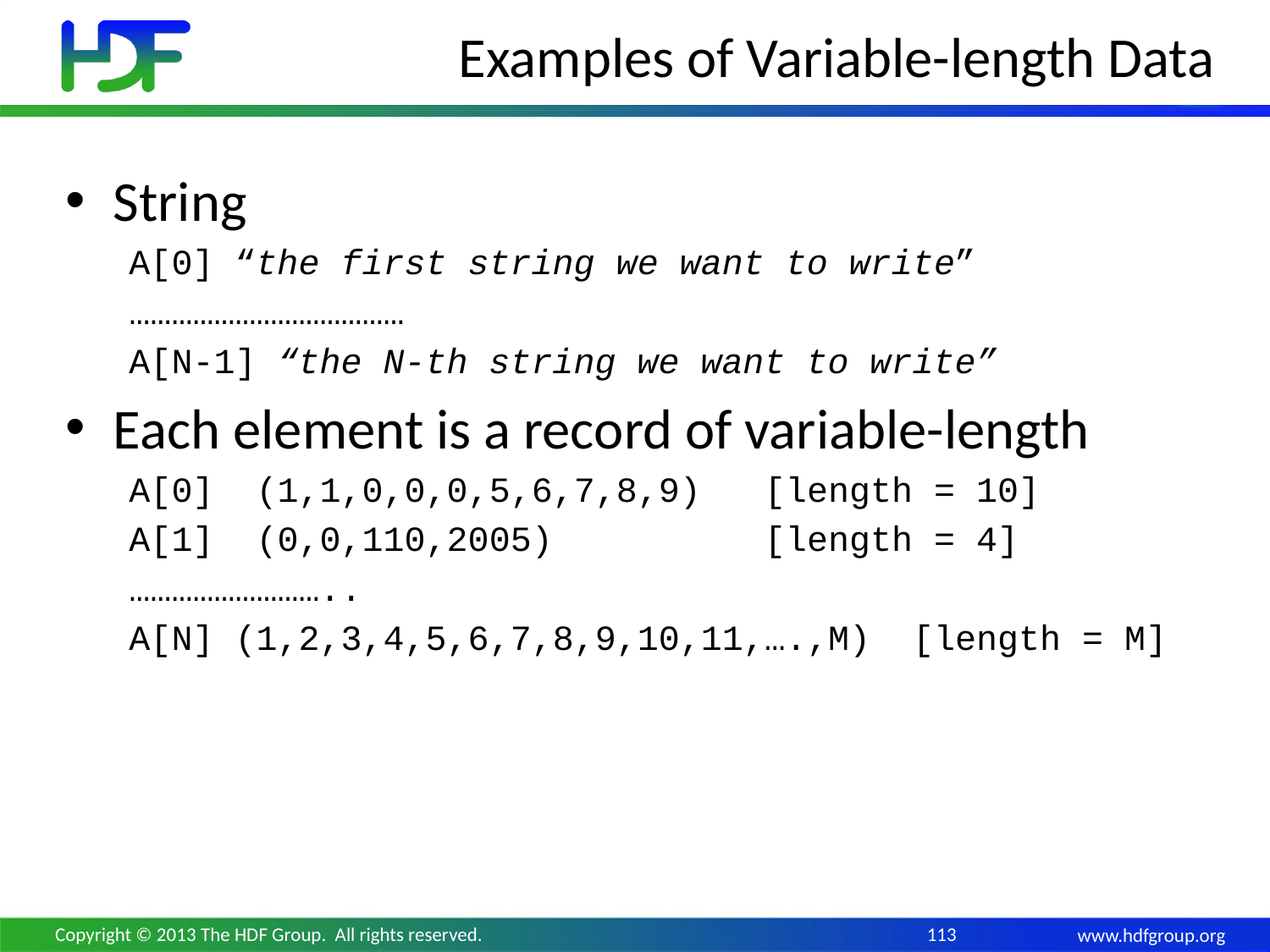

# Examples of Variable-length Data
String
A[0] “the first string we want to write”
…………………………………
A[N-1] “the N-th string we want to write”
Each element is a record of variable-length
A[0]  (1,1,0,0,0,5,6,7,8,9)   [length = 10]
A[1]  (0,0,110,2005)          [length = 4]
………………………..
A[N] (1,2,3,4,5,6,7,8,9,10,11,….,M)  [length = M]

Copyright © 2013 The HDF Group.  All rights reserved.
113